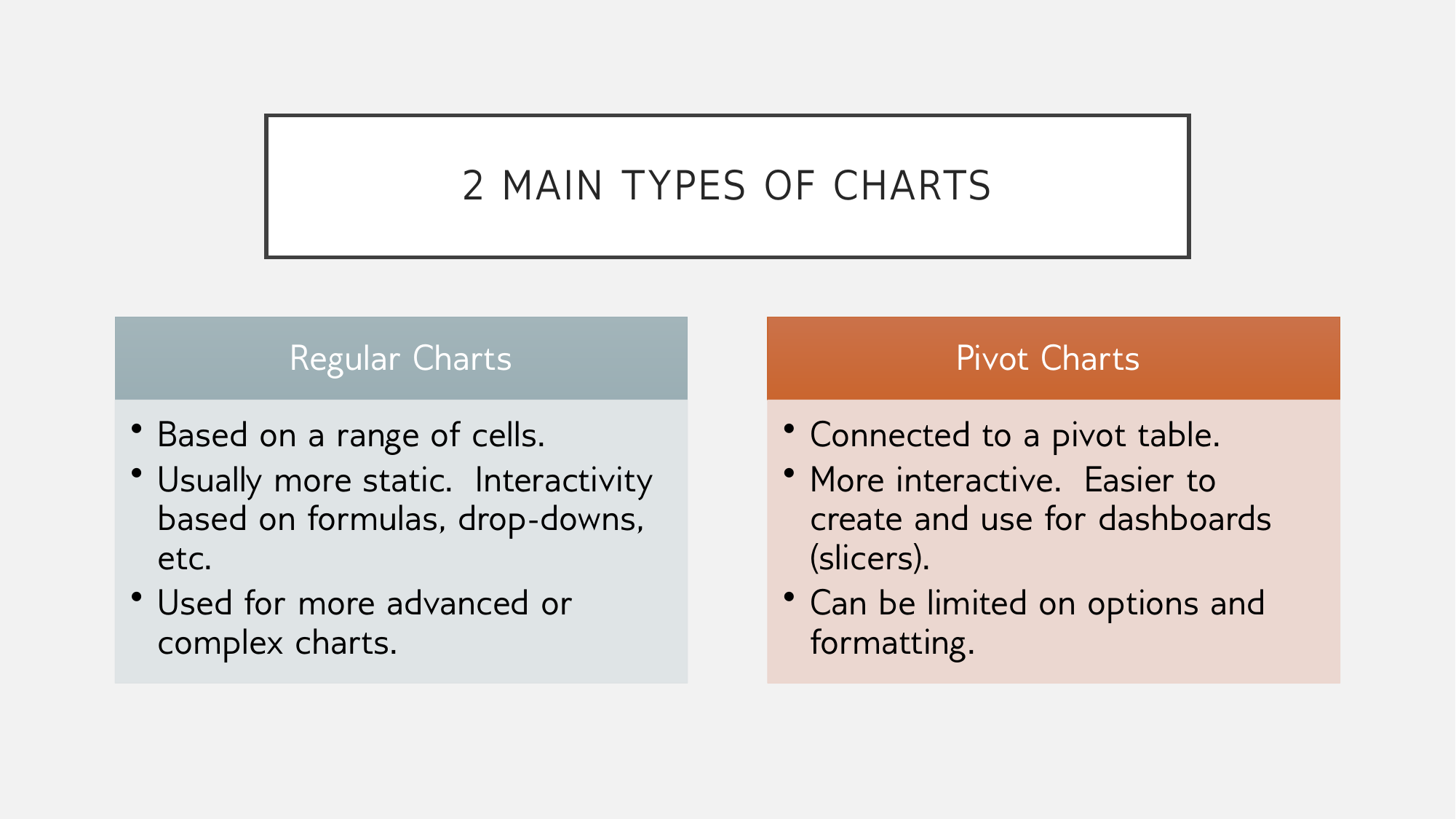

# 2 Main Types of Charts
Regular Charts
Based on a range of cells.
Usually more static.  Interactivity based on formulas, drop-downs, etc.
Used for more advanced or complex charts.
Pivot Charts
Connected to a pivot table.
More interactive.  Easier to create and use for dashboards (slicers).
Can be limited on options and formatting.